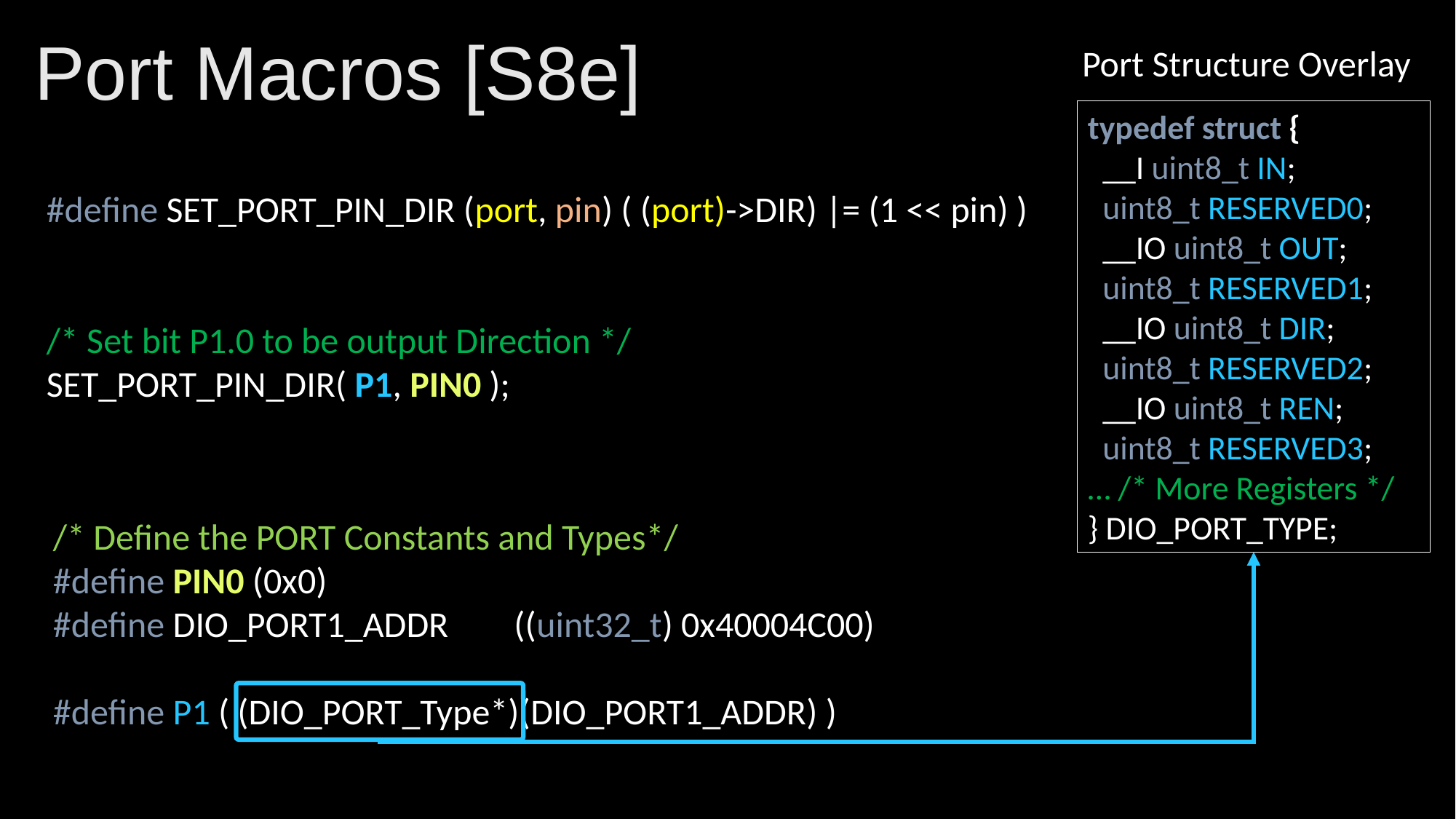

# Port Macros [S8e]
Port Structure Overlay
typedef struct {
  __I uint8_t IN;
  uint8_t RESERVED0;
  __IO uint8_t OUT;
  uint8_t RESERVED1;
  __IO uint8_t DIR;
  uint8_t RESERVED2;
  __IO uint8_t REN;
  uint8_t RESERVED3;
… /* More Registers */
} DIO_PORT_TYPE;
#define SET_PORT_PIN_DIR (port, pin) ( (port)->DIR) |= (1 << pin) )

/* Set bit P1.0 to be output Direction */
SET_PORT_PIN_DIR( P1, PIN0 );
/* Define the PORT Constants and Types*/
#define PIN0 (0x0)
#define DIO_PORT1_ADDR        ((uint32_t) 0x40004C00)

#define P1 ( (DIO_PORT_Type*)(DIO_PORT1_ADDR) )